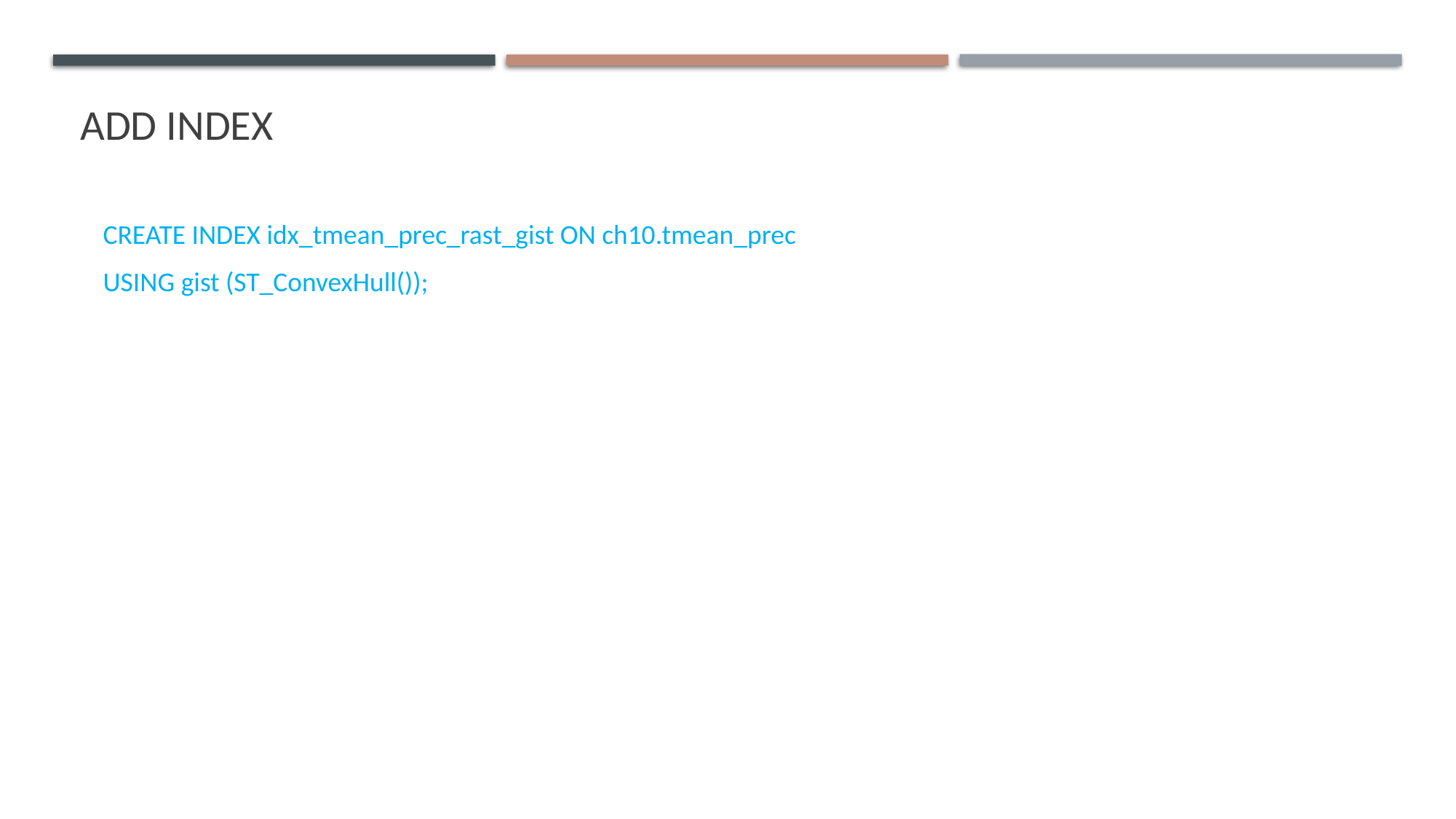

# ADD INDEX
CREATE INDEX idx_tmean_prec_rast_gist ON ch10.tmean_prec
USING gist (ST_ConvexHull());